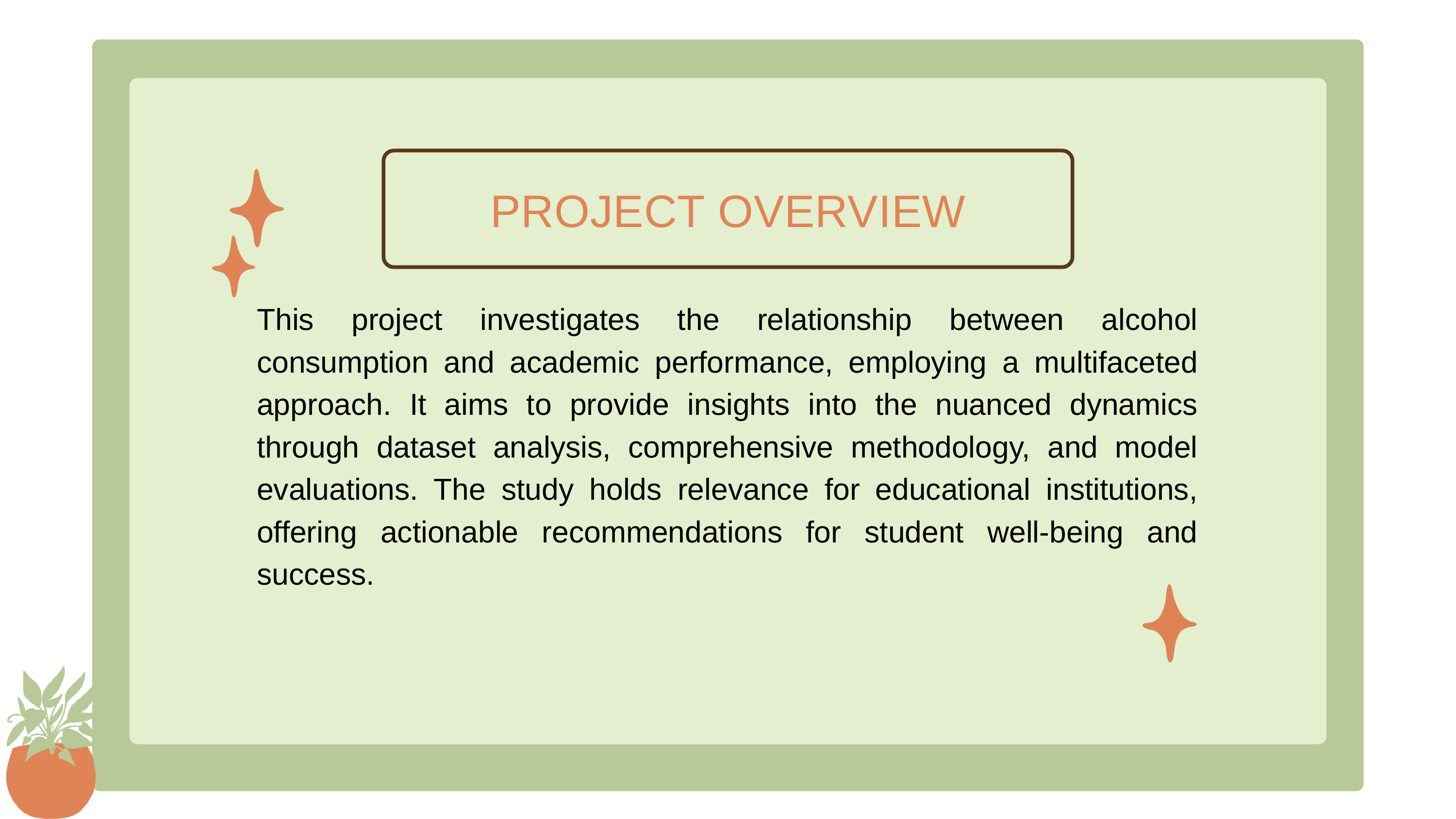

PROJECT OVERVIEW

This project investigates the relationship between alcohol consumption and academic performance, employing a multifaceted approach. It aims to provide insights into the nuanced dynamics through dataset analysis, comprehensive methodology, and model evaluations. The study holds relevance for educational institutions, offering actionable recommendations for student well-being and success.